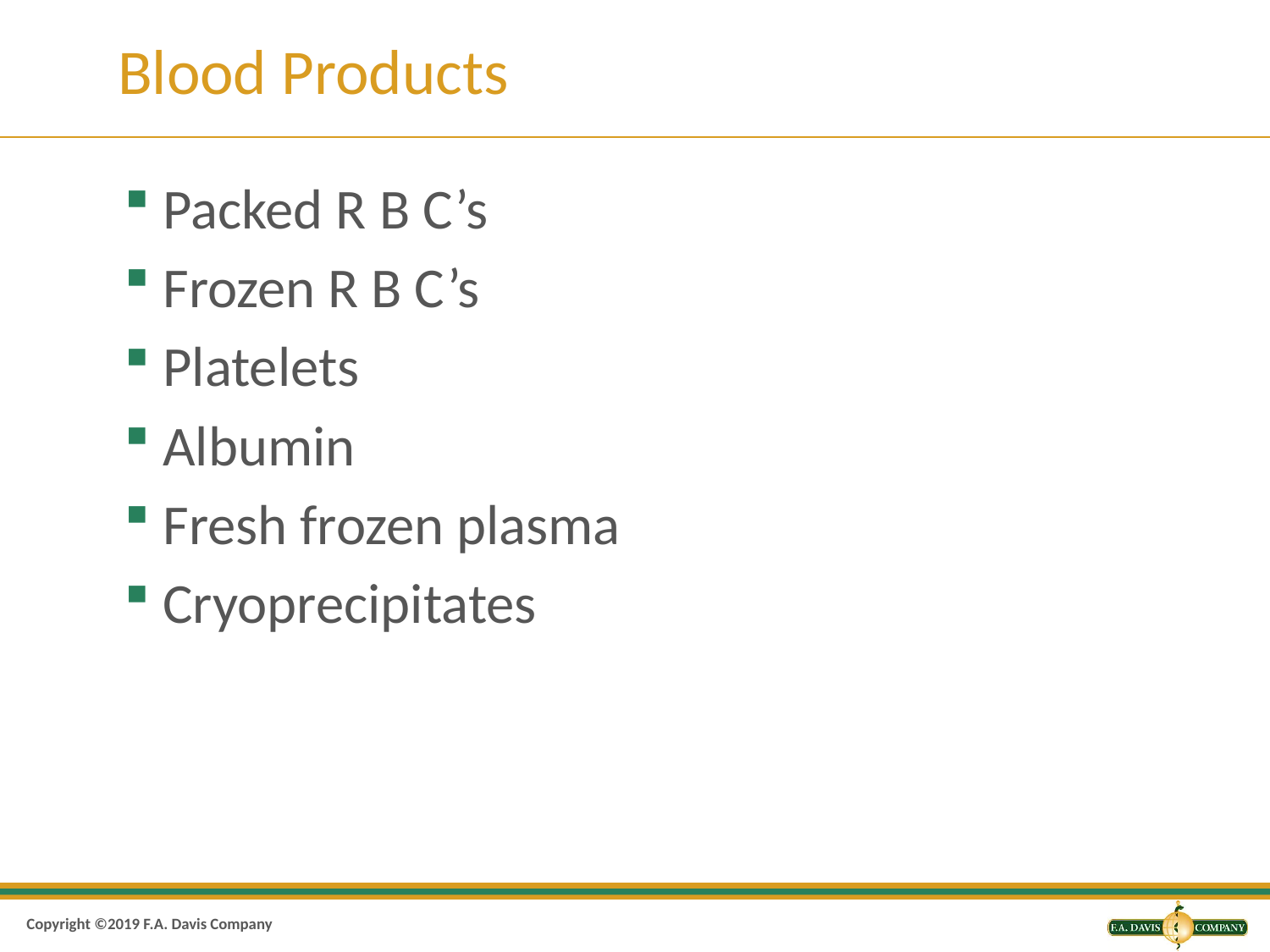

# Blood Products
Packed R B C’s
Frozen R B C’s
Platelets
Albumin
Fresh frozen plasma
Cryoprecipitates